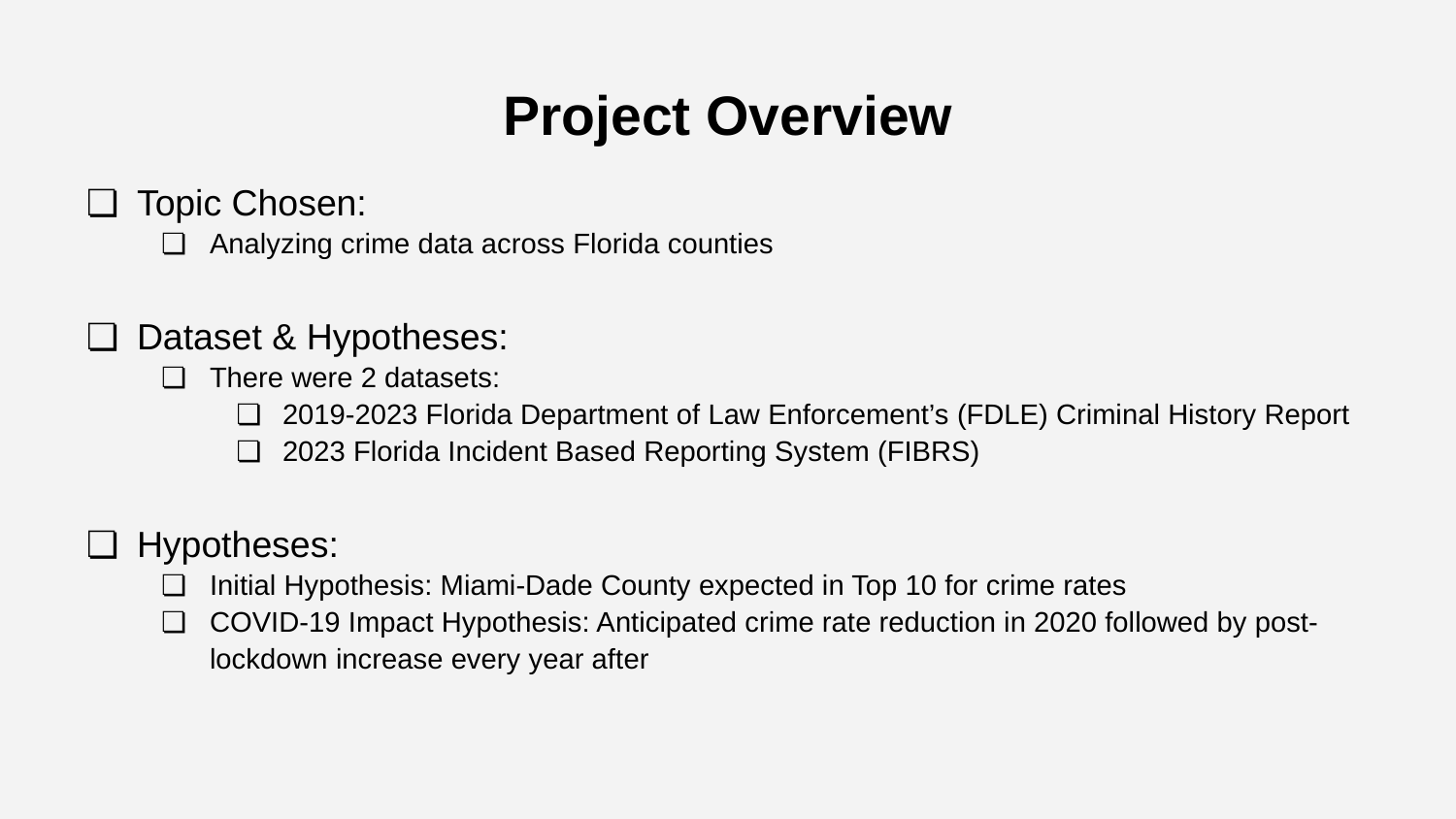

# Project Overview
Topic Chosen:
Analyzing crime data across Florida counties

Dataset & Hypotheses:
There were 2 datasets:
2019-2023 Florida Department of Law Enforcement’s (FDLE) Criminal History Report
2023 Florida Incident Based Reporting System (FIBRS)

Hypotheses:
Initial Hypothesis: Miami-Dade County expected in Top 10 for crime rates
COVID-19 Impact Hypothesis: Anticipated crime rate reduction in 2020 followed by post-lockdown increase every year after